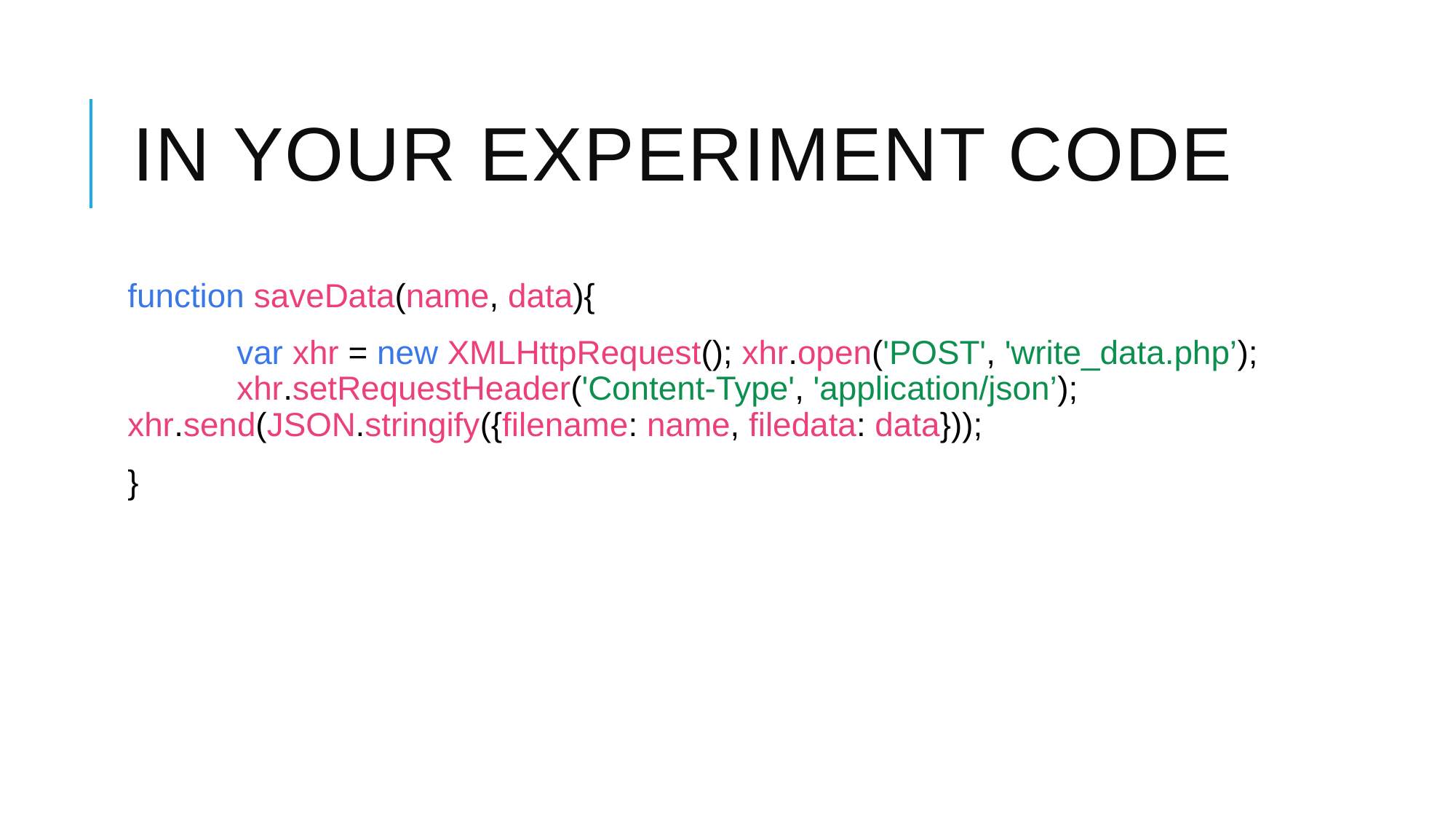

# In your experiment code
function saveData(name, data){
	var xhr = new XMLHttpRequest(); xhr.open('POST', 'write_data.php’); 	xhr.setRequestHeader('Content-Type', 'application/json’); 	xhr.send(JSON.stringify({filename: name, filedata: data}));
}